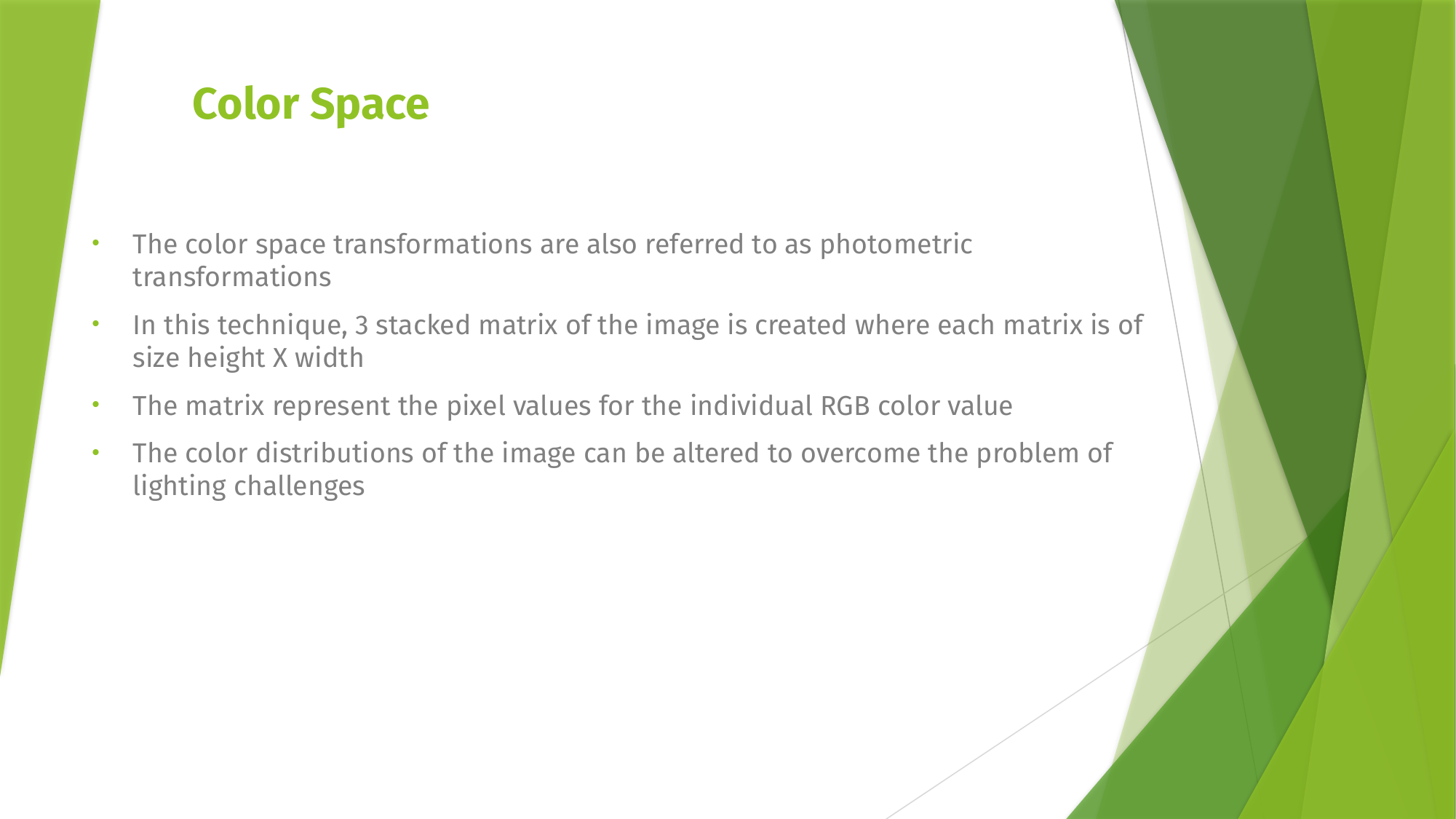

# Color Space
The color space transformations are also referred to as photometric transformations
In this technique, 3 stacked matrix of the image is created where each matrix is of size height X width
The matrix represent the pixel values for the individual RGB color value
The color distributions of the image can be altered to overcome the problem of lighting challenges